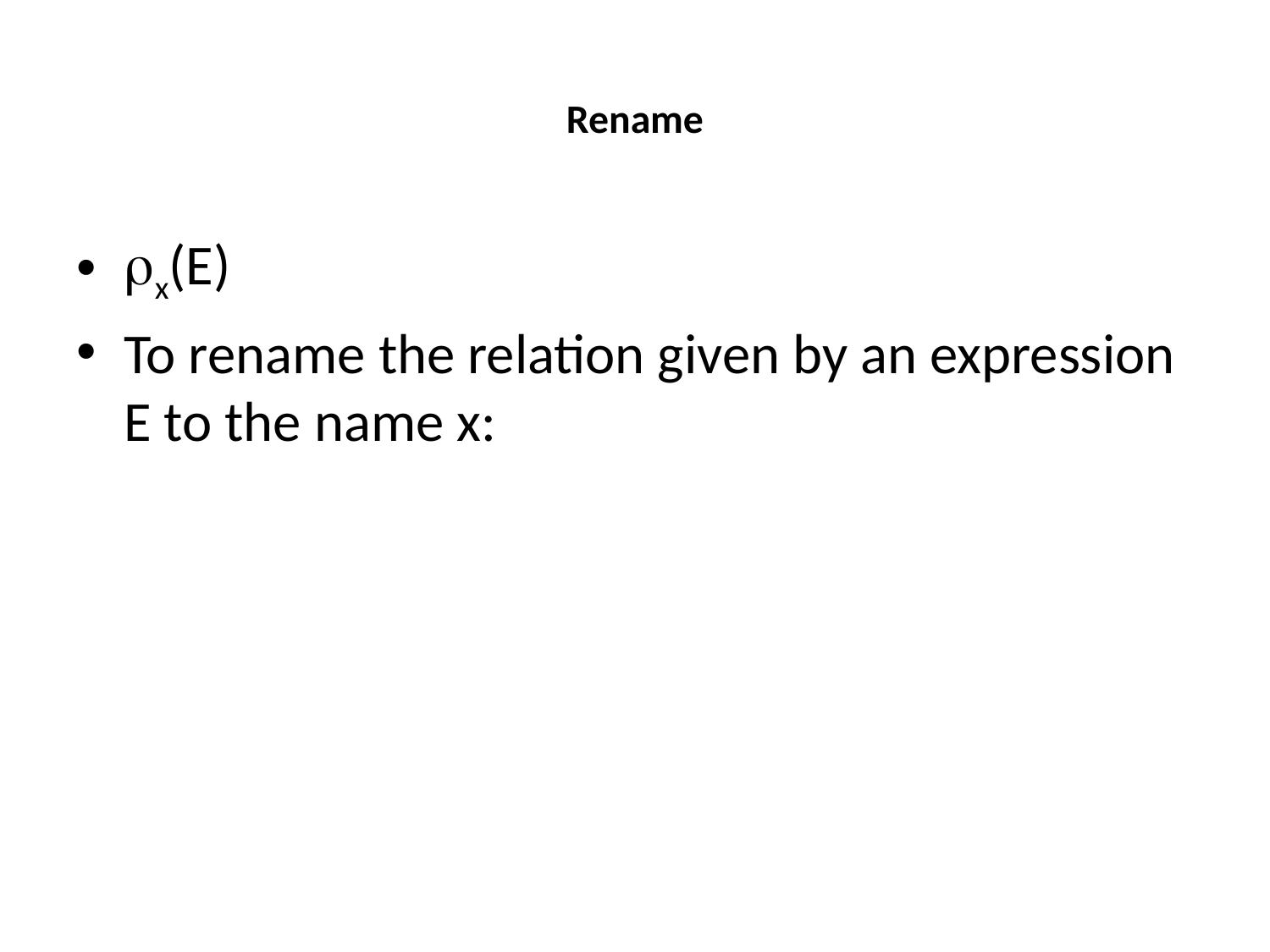

# Rename
ρx(E)
To rename the relation given by an expression E to the name x: